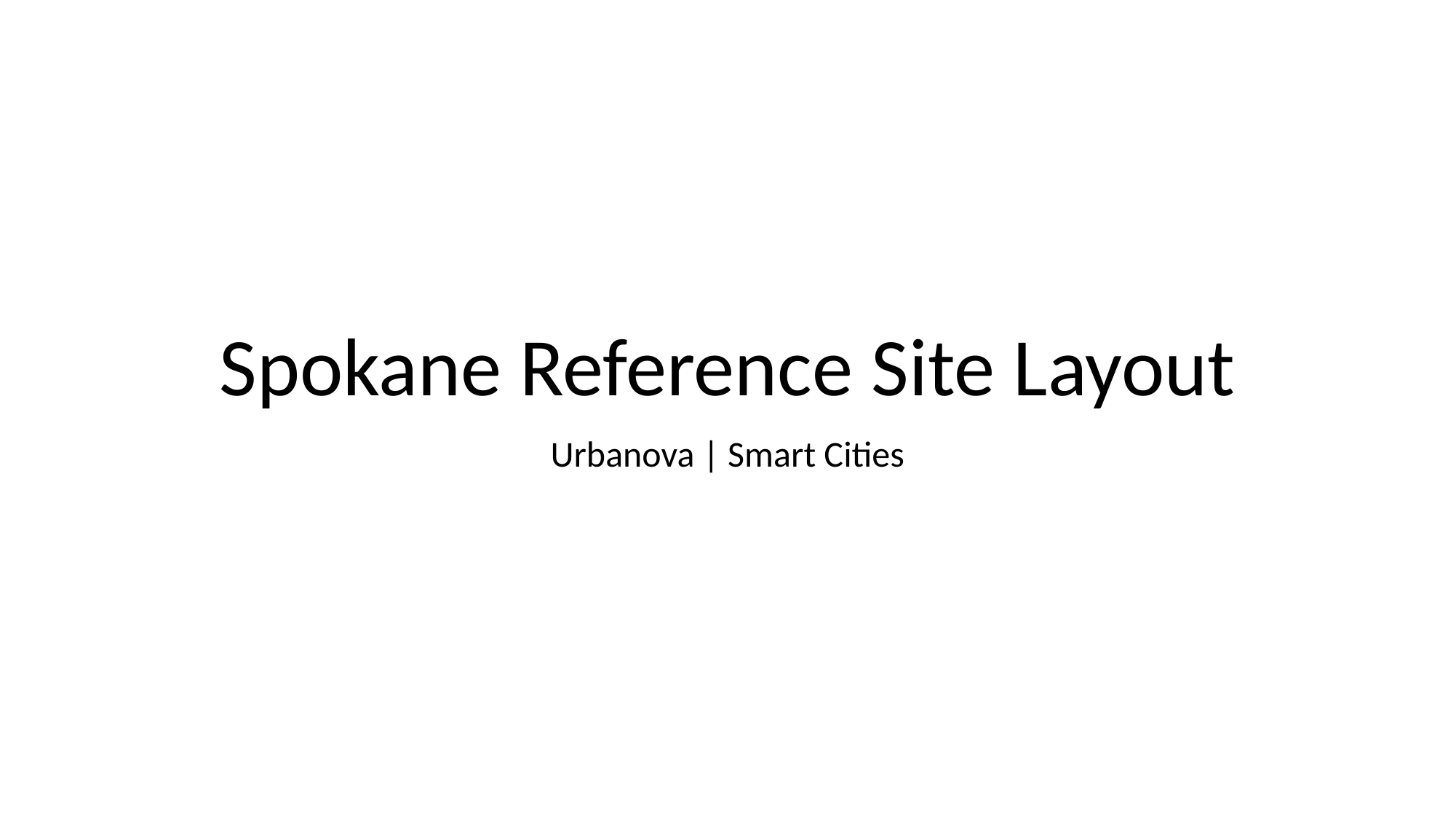

# Spokane Reference Site Layout
Urbanova | Smart Cities